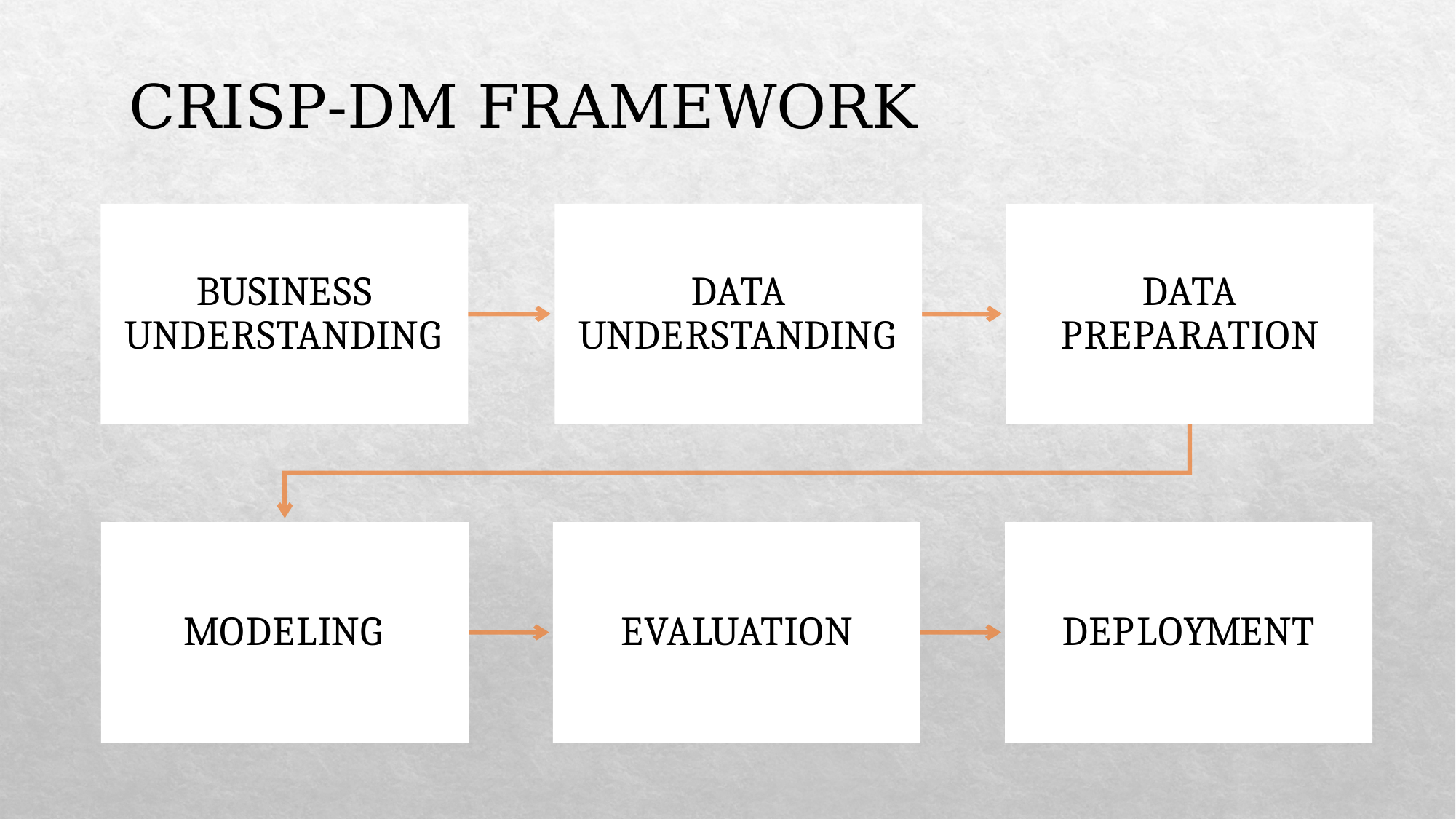

# CRISP-DM FRAMEWORK

Business Understanding

Data Understanding

Data PREPARATION

Modeling

EVALUATION
DEPLOYMENT